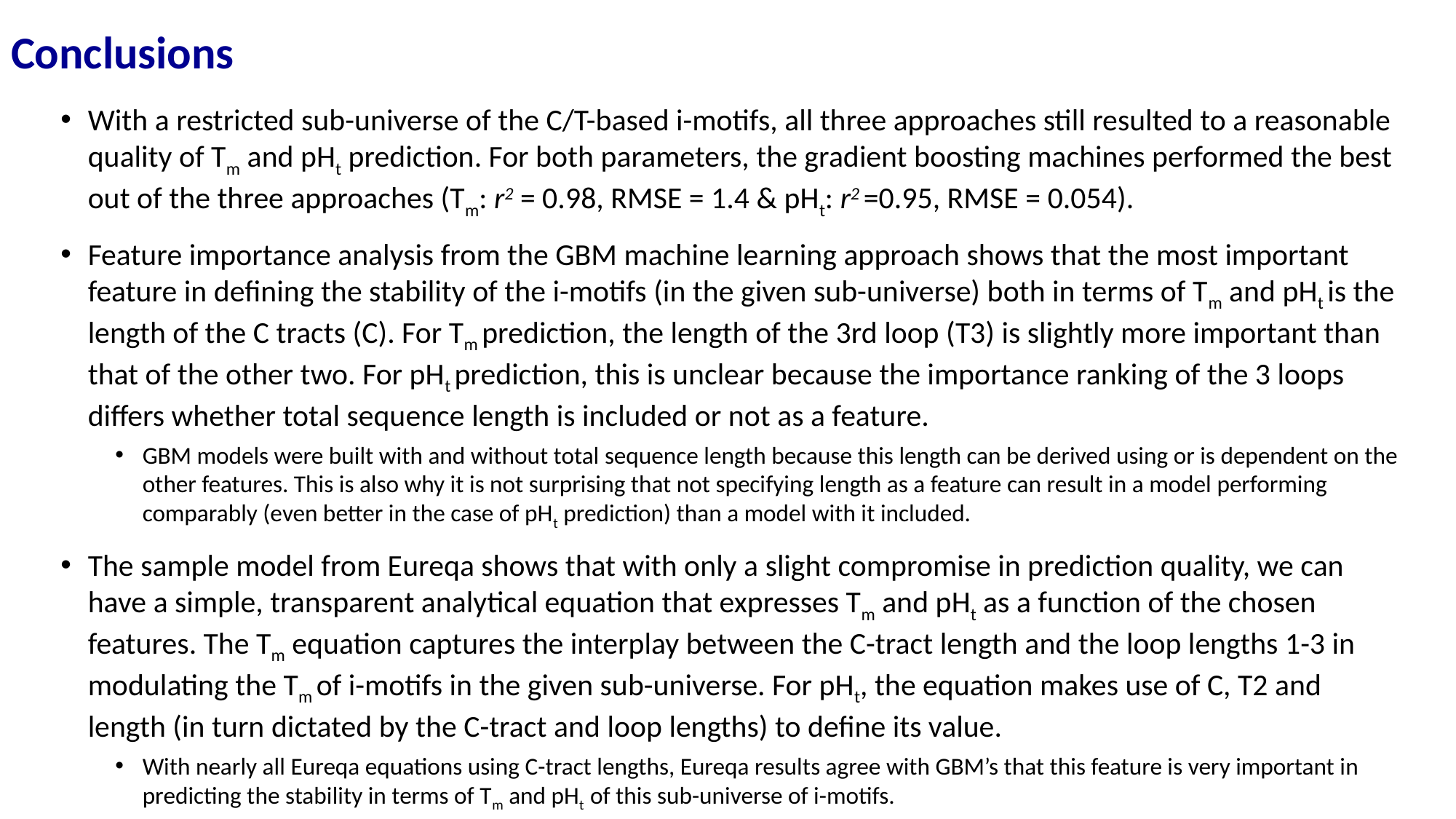

Conclusions
With a restricted sub-universe of the C/T-based i-motifs, all three approaches still resulted to a reasonable quality of Tm and pHt prediction. For both parameters, the gradient boosting machines performed the best out of the three approaches (Tm: r2 = 0.98, RMSE = 1.4 & pHt: r2 =0.95, RMSE = 0.054).
Feature importance analysis from the GBM machine learning approach shows that the most important feature in defining the stability of the i-motifs (in the given sub-universe) both in terms of Tm and pHt is the length of the C tracts (C). For Tm prediction, the length of the 3rd loop (T3) is slightly more important than that of the other two. For pHt prediction, this is unclear because the importance ranking of the 3 loops differs whether total sequence length is included or not as a feature.
GBM models were built with and without total sequence length because this length can be derived using or is dependent on the other features. This is also why it is not surprising that not specifying length as a feature can result in a model performing comparably (even better in the case of pHt prediction) than a model with it included.
The sample model from Eureqa shows that with only a slight compromise in prediction quality, we can have a simple, transparent analytical equation that expresses Tm and pHt as a function of the chosen features. The Tm equation captures the interplay between the C-tract length and the loop lengths 1-3 in modulating the Tm of i-motifs in the given sub-universe. For pHt, the equation makes use of C, T2 and length (in turn dictated by the C-tract and loop lengths) to define its value.
With nearly all Eureqa equations using C-tract lengths, Eureqa results agree with GBM’s that this feature is very important in predicting the stability in terms of Tm and pHt  of this sub-universe of i-motifs.